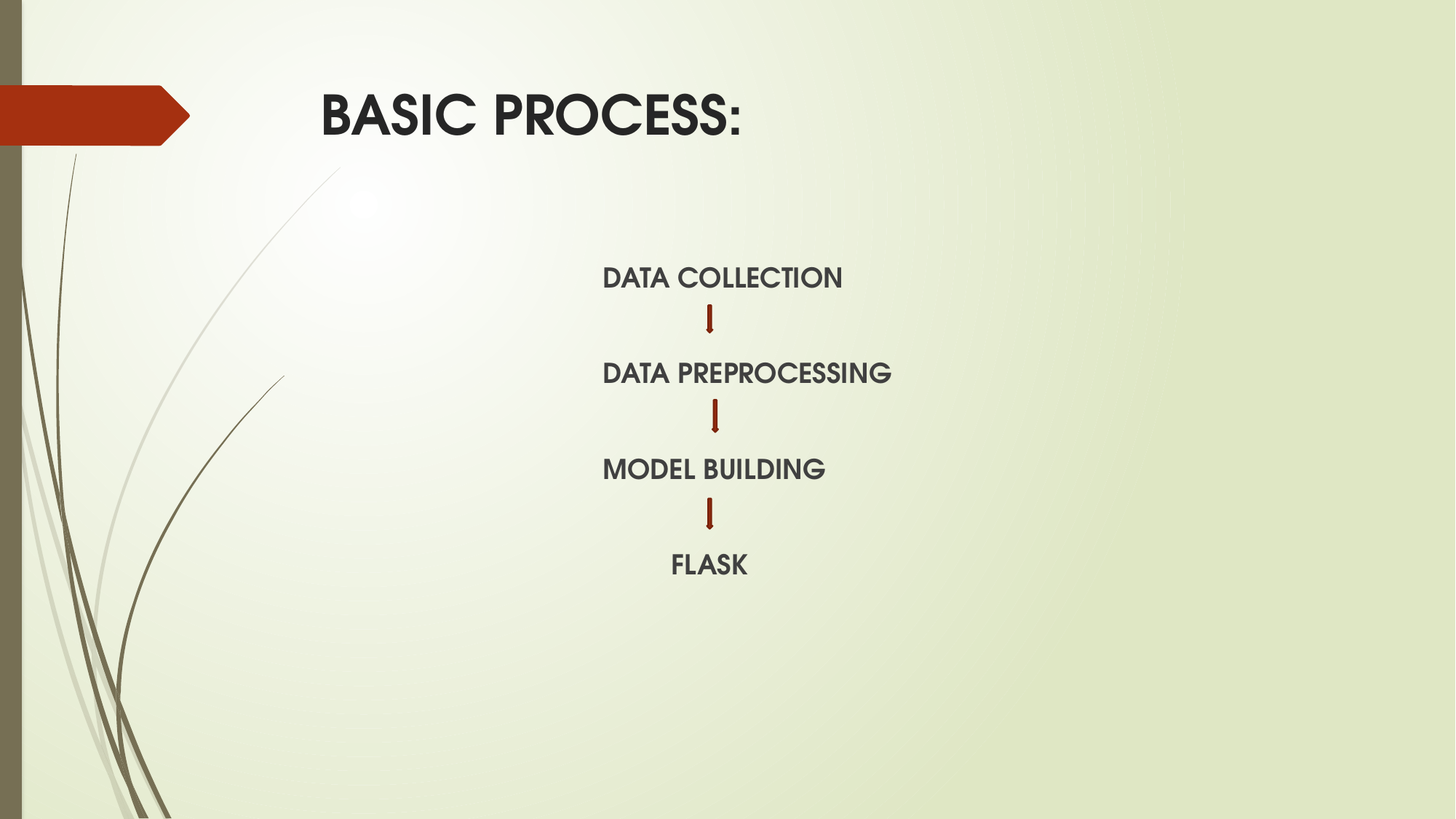

# BASIC PROCESS:
                                     DATA COLLECTION

                                     DATA PREPROCESSING

                                     MODEL BUILDING

                                              FLASK